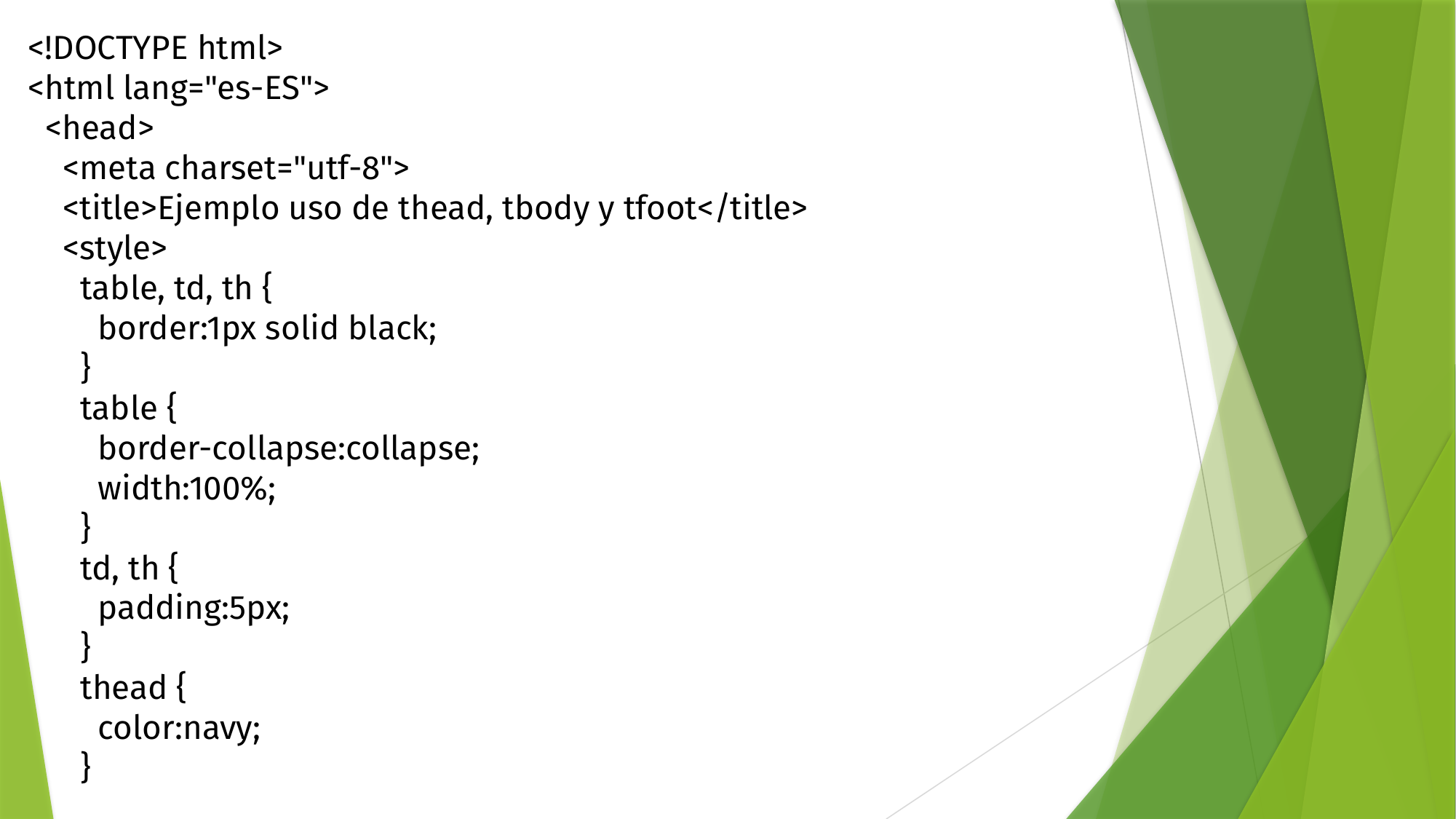

<!DOCTYPE html>
<html lang="es-ES">
  <head>
    <meta charset="utf-8">
    <title>Ejemplo uso de thead, tbody y tfoot</title>
    <style>
      table, td, th {
        border:1px solid black;
      }
      table {
        border-collapse:collapse;
        width:100%;
      }
      td, th {
        padding:5px;
      }
      thead {
        color:navy;
      }